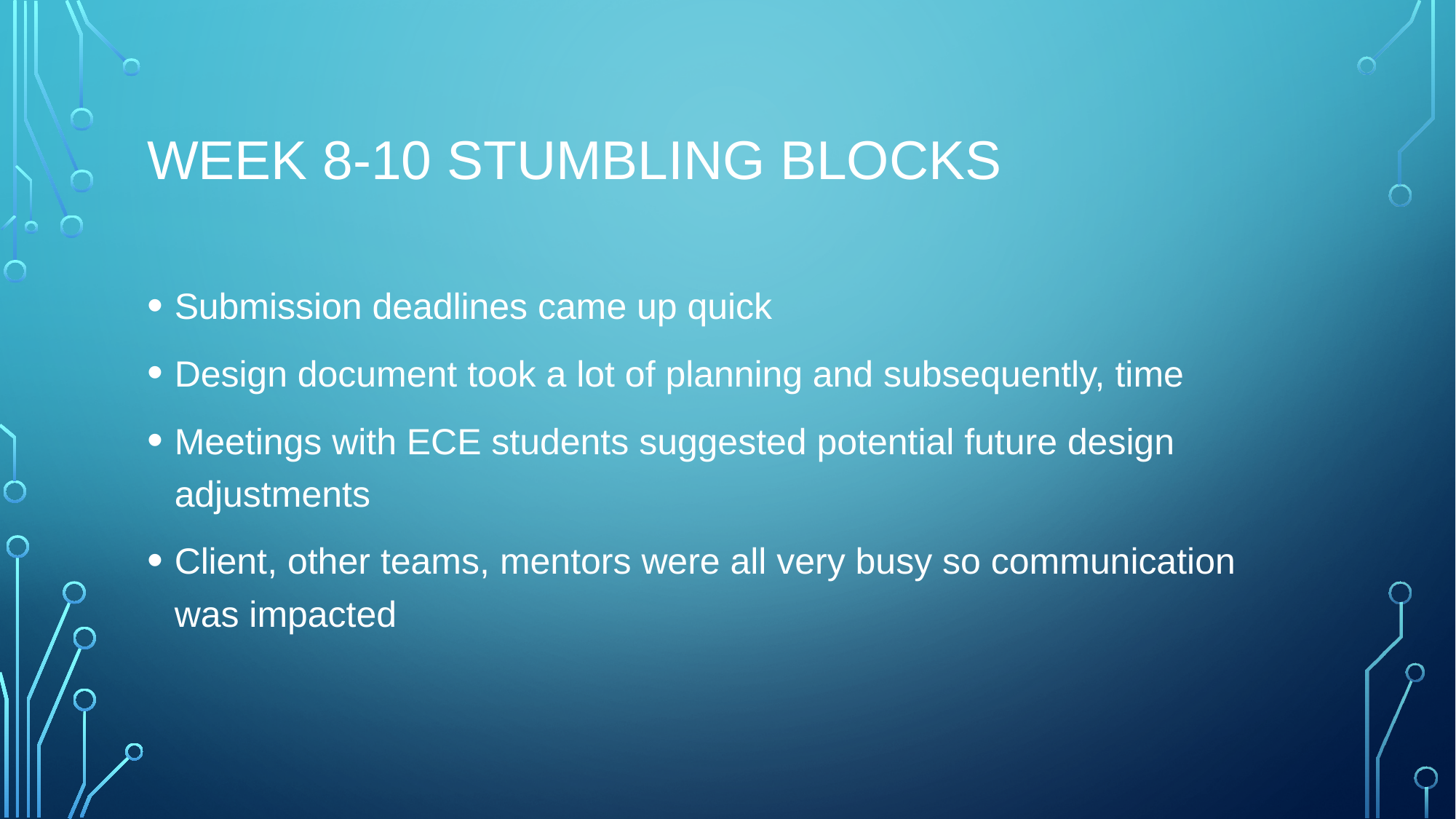

# Week 8-10 stumbling blocks
Submission deadlines came up quick
Design document took a lot of planning and subsequently, time
Meetings with ECE students suggested potential future design adjustments
Client, other teams, mentors were all very busy so communication was impacted